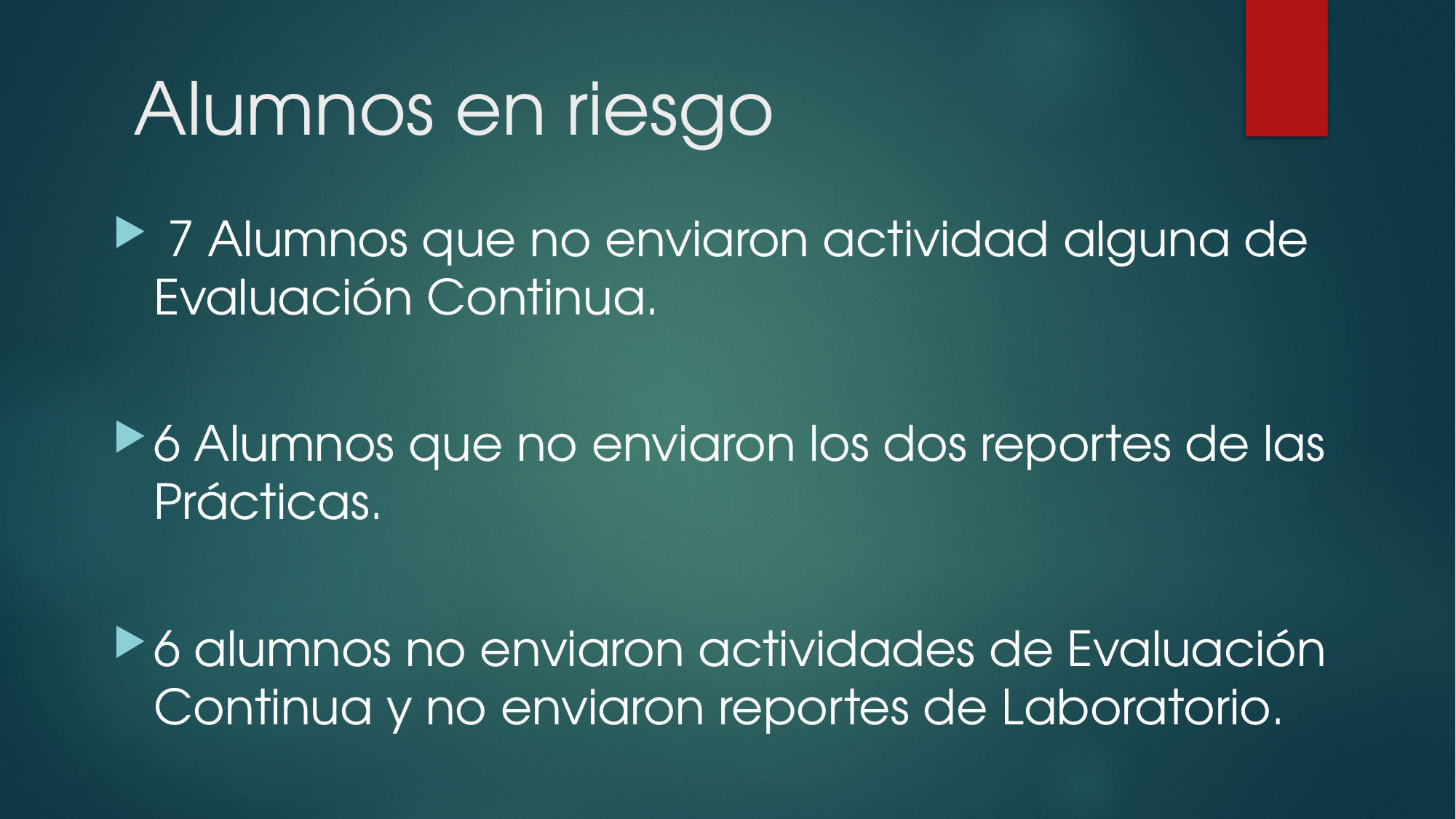

# Alumnos en riesgo
 7 Alumnos que no enviaron actividad alguna de Evaluación Continua.

6 Alumnos que no enviaron los dos reportes de las Prácticas.

6 alumnos no enviaron actividades de Evaluación Continua y no enviaron reportes de Laboratorio.